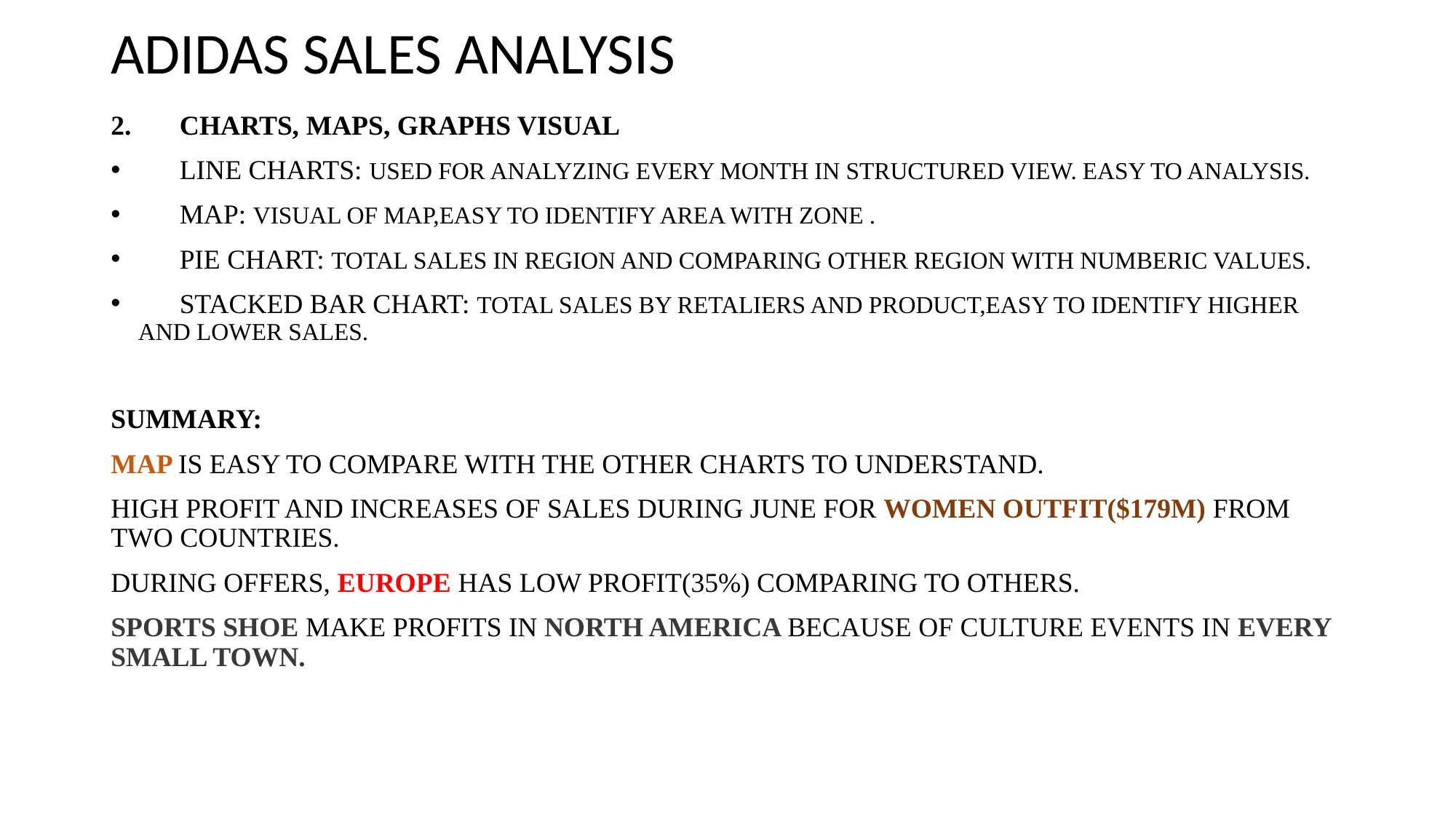

# ADIDAS SALES ANALYSIS
2.       CHARTS, MAPS, GRAPHS VISUAL
      LINE CHARTS: USED FOR ANALYZING EVERY MONTH IN STRUCTURED VIEW. EASY TO ANALYSIS.
      MAP: VISUAL OF MAP,EASY TO IDENTIFY AREA WITH ZONE .
      PIE CHART: TOTAL SALES IN REGION AND COMPARING OTHER REGION WITH NUMBERIC VALUES.
      STACKED BAR CHART: TOTAL SALES BY RETALIERS AND PRODUCT,EASY TO IDENTIFY HIGHER AND LOWER SALES.

SUMMARY:
MAP IS EASY TO COMPARE WITH THE OTHER CHARTS TO UNDERSTAND.
HIGH PROFIT AND INCREASES OF SALES DURING JUNE FOR WOMEN OUTFIT($179M) FROM TWO COUNTRIES.
DURING OFFERS, EUROPE HAS LOW PROFIT(35%) COMPARING TO OTHERS.
SPORTS SHOE MAKE PROFITS IN NORTH AMERICA BECAUSE OF CULTURE EVENTS IN EVERY SMALL TOWN.